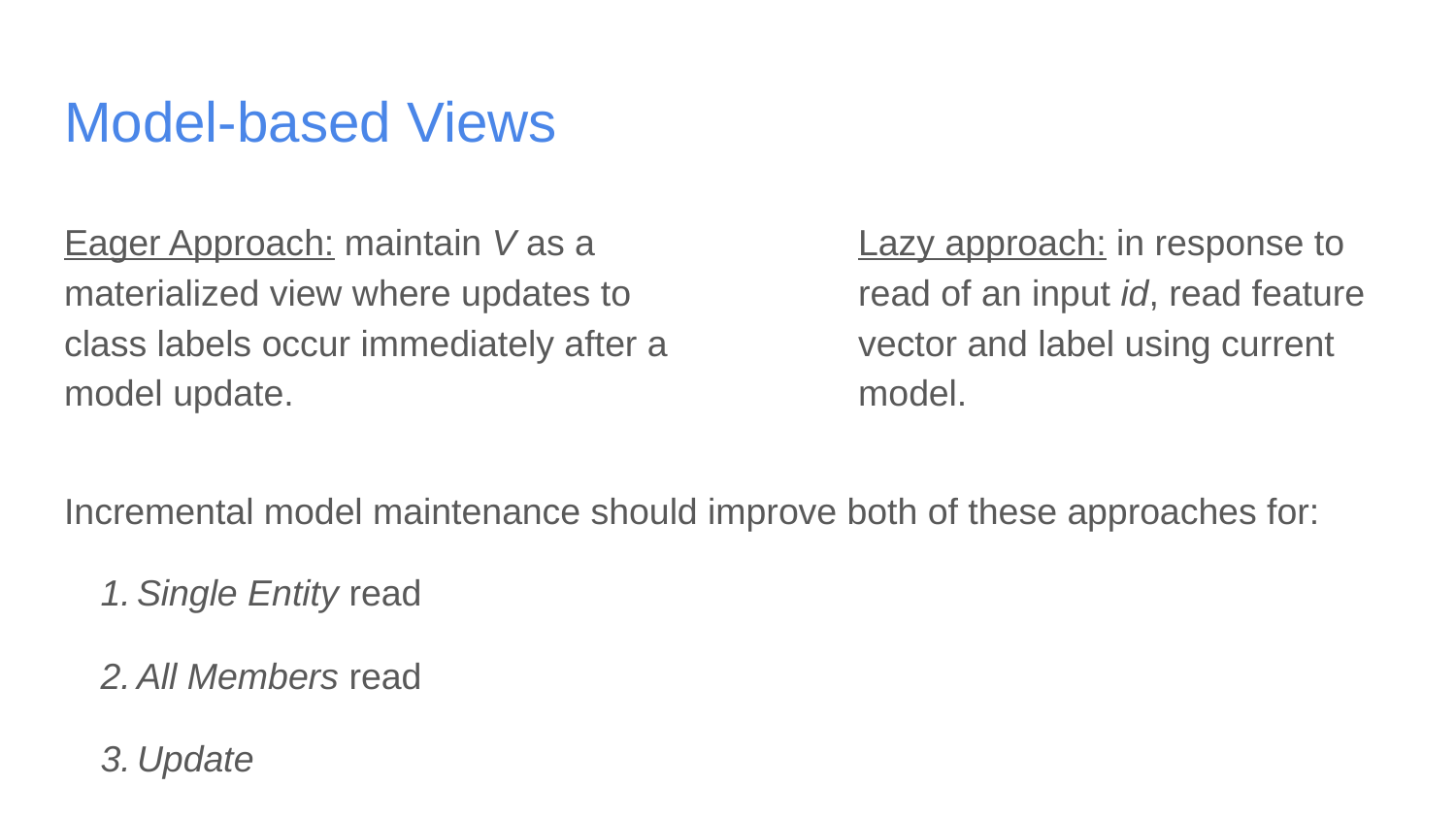

# Model-based Views
Eager Approach: maintain V as a materialized view where updates to class labels occur immediately after a model update.
Lazy approach: in response to read of an input id, read feature vector and label using current model.
Incremental model maintenance should improve both of these approaches for:
Single Entity read
All Members read
Update